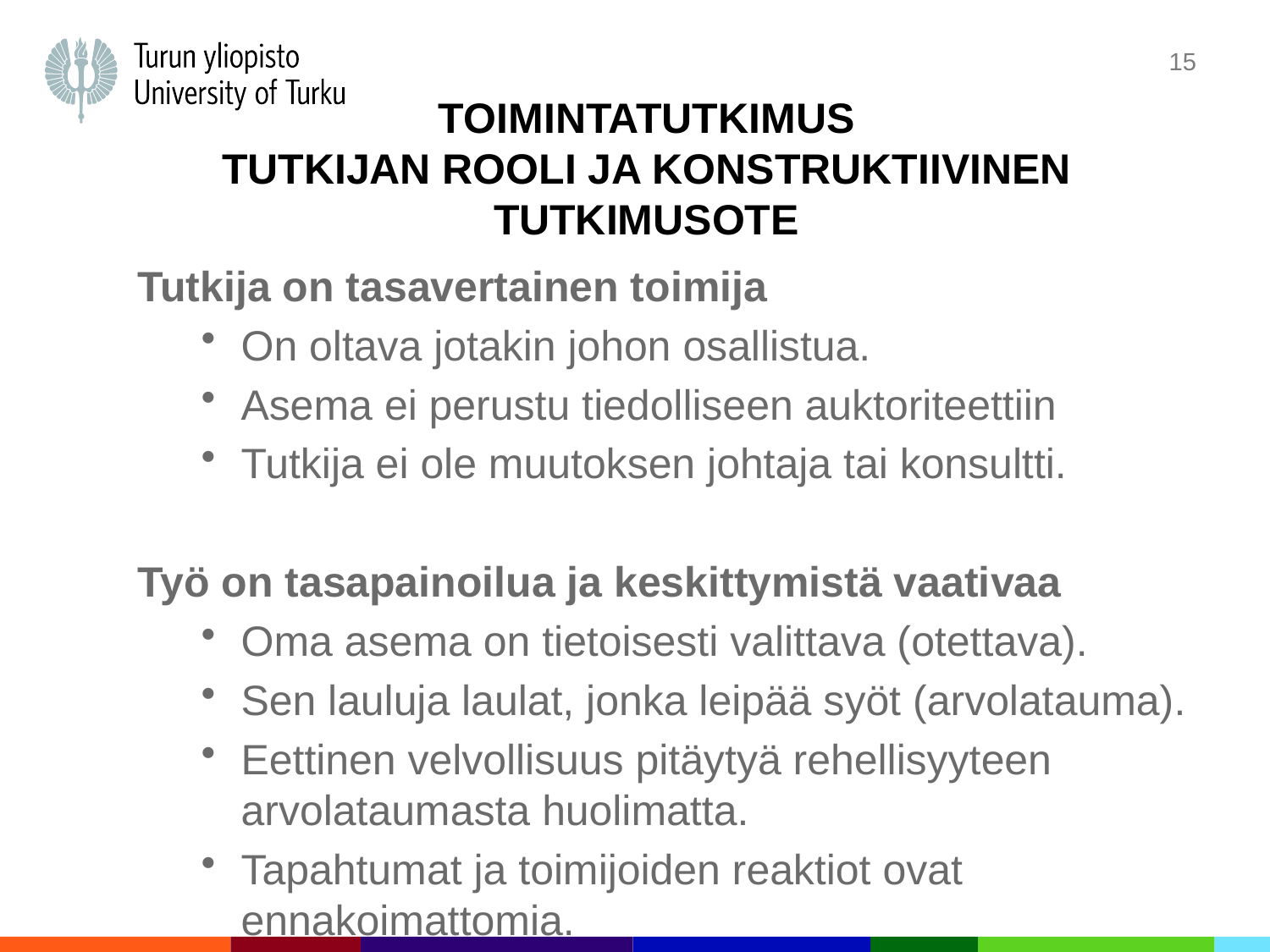

15
# Toimintatutkimus tutkijan rooli ja konstruktiivinen tutkimusote
Tutkija on tasavertainen toimija
On oltava jotakin johon osallistua.
Asema ei perustu tiedolliseen auktoriteettiin
Tutkija ei ole muutoksen johtaja tai konsultti.

Työ on tasapainoilua ja keskittymistä vaativaa
Oma asema on tietoisesti valittava (otettava).
Sen lauluja laulat, jonka leipää syöt (arvolatauma).
Eettinen velvollisuus pitäytyä rehellisyyteen arvolataumasta huolimatta.
Tapahtumat ja toimijoiden reaktiot ovat ennakoimattomia.

Tutkija on katalyytti
Tutkija saa aikaan ilmiön (konstruktion), vaikka ei ole osa lähtötilannetta tai lopputulosta.